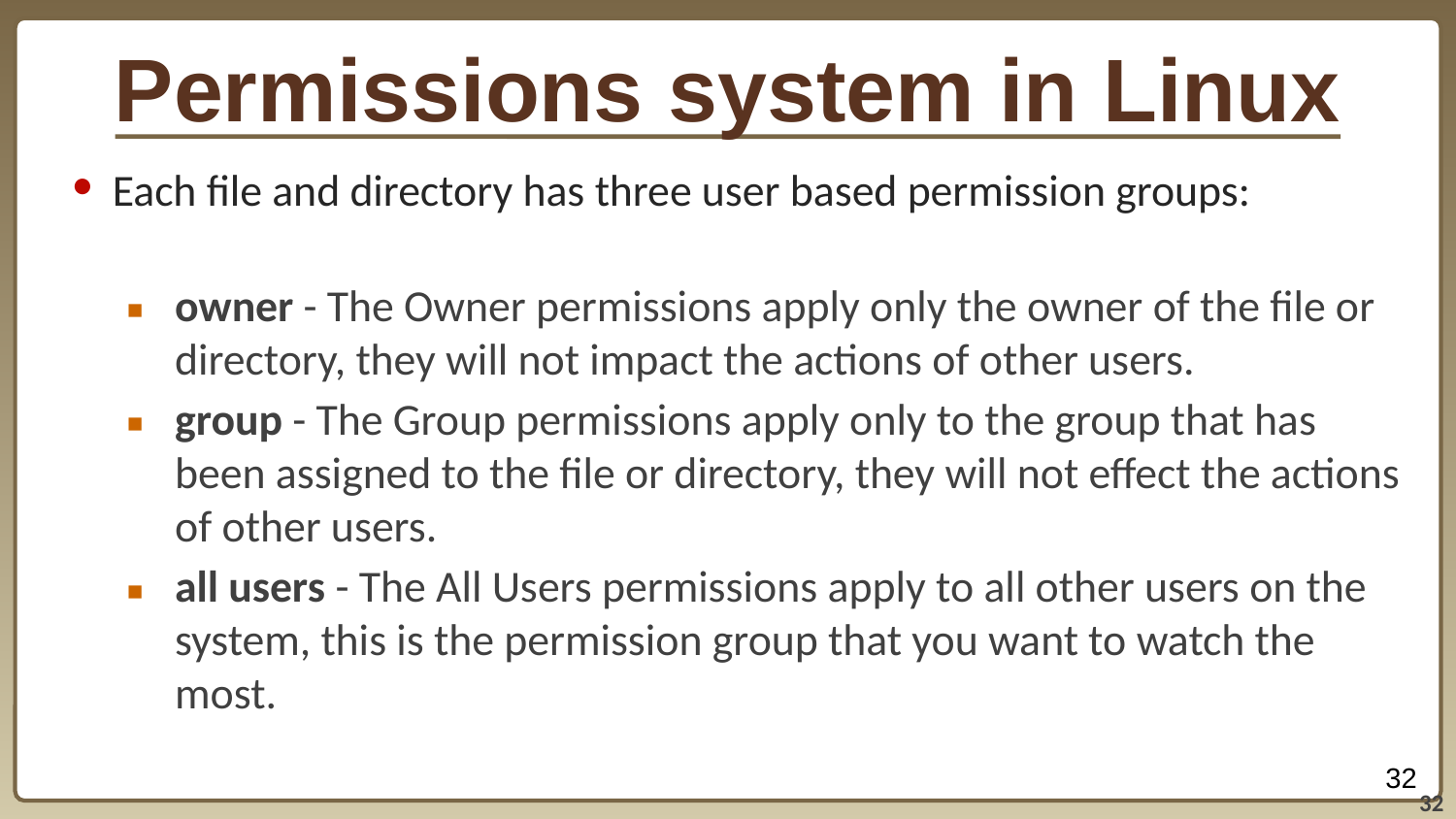

# Permissions system in Linux
Each file and directory has three user based permission groups:

owner - The Owner permissions apply only the owner of the file or directory, they will not impact the actions of other users.
group - The Group permissions apply only to the group that has been assigned to the file or directory, they will not effect the actions of other users.
all users - The All Users permissions apply to all other users on the system, this is the permission group that you want to watch the most.

32